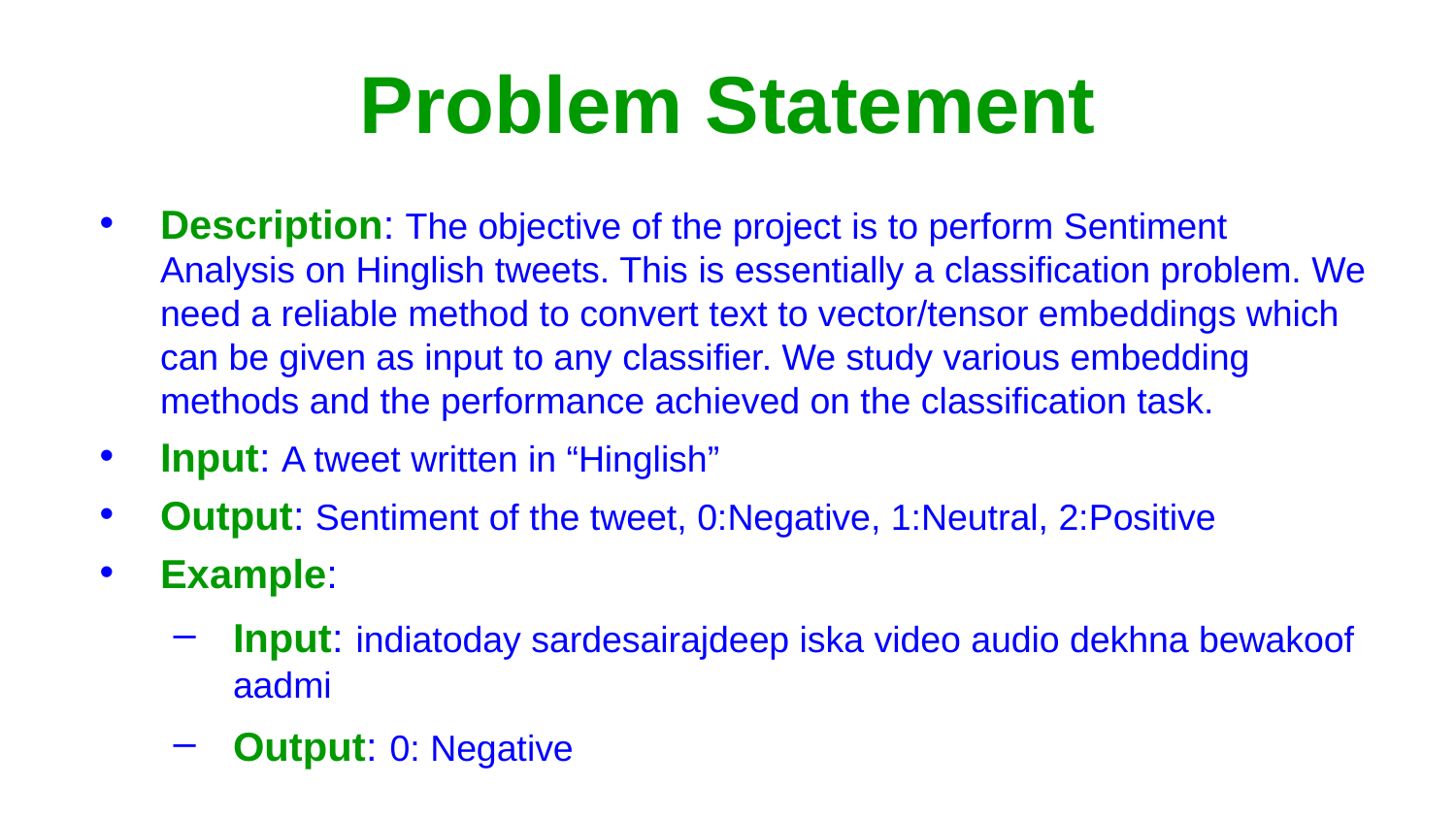

# Problem Statement
Description: The objective of the project is to perform Sentiment Analysis on Hinglish tweets. This is essentially a classification problem. We need a reliable method to convert text to vector/tensor embeddings which can be given as input to any classifier. We study various embedding methods and the performance achieved on the classification task.
Input: A tweet written in “Hinglish”
Output: Sentiment of the tweet, 0:Negative, 1:Neutral, 2:Positive
Example:
Input: indiatoday sardesairajdeep iska video audio dekhna bewakoof aadmi
Output: 0: Negative